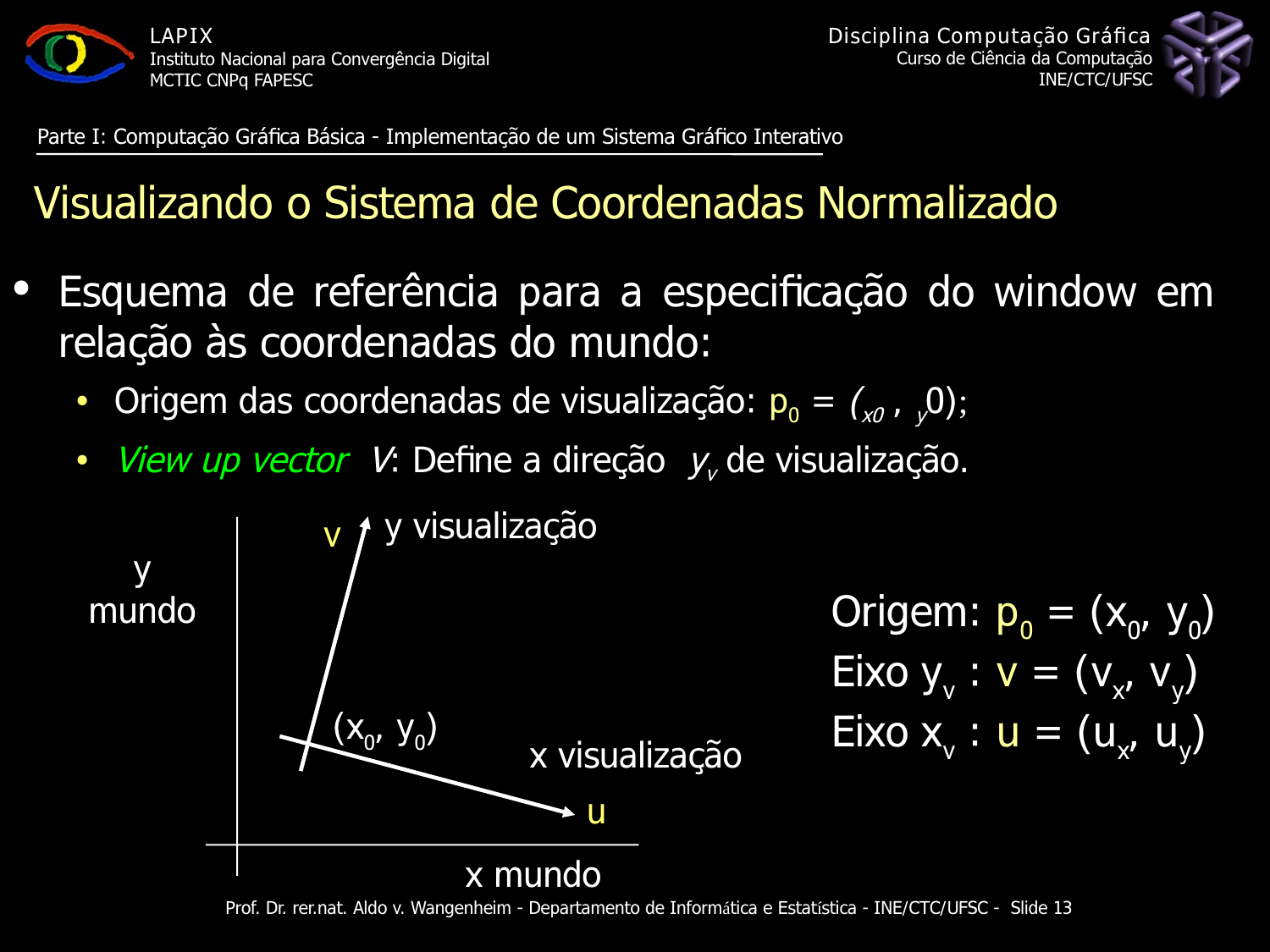

Visualizando o Sistema de Coordenadas Normalizado
Esquema de referência para a especificação do window em relação às coordenadas do mundo:
Origem das coordenadas de visualização: p0 = (x0 , y0);
View up vector  V: Define a direção  yv de visualização.
y visualização
v

y
mundo
 Origem: p0 = (x0, y0)
 Eixo yv : v = (vx, vy)
 Eixo xv : u = (ux, uy)
(x0, y0)
x visualização
u
x mundo